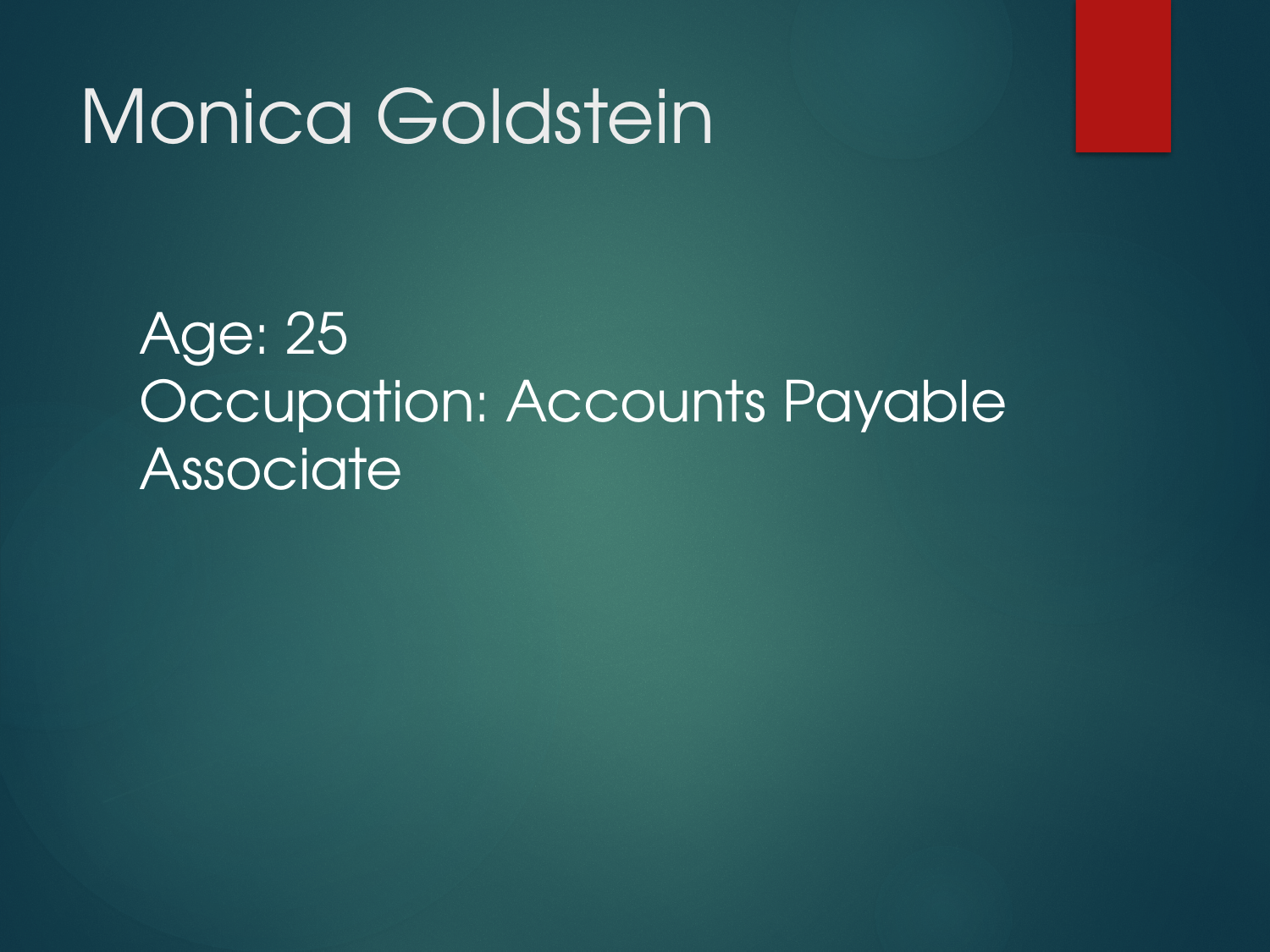

# Monica Goldstein

Age: 25
Occupation: Accounts Payable Associate